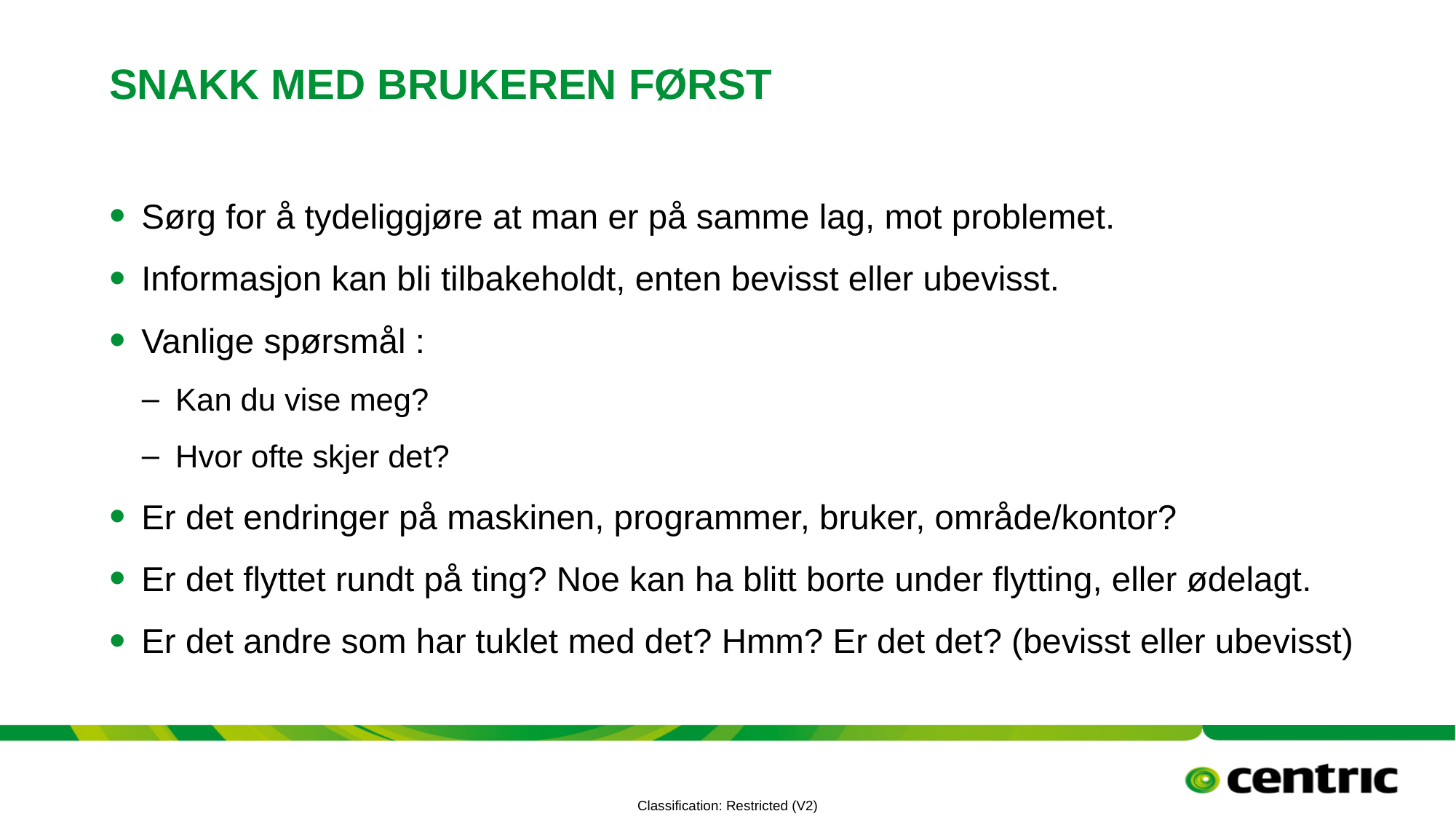

# Snakk med brukeren først
Sørg for å tydeliggjøre at man er på samme lag, mot problemet.
Informasjon kan bli tilbakeholdt, enten bevisst eller ubevisst.
Vanlige spørsmål :
Kan du vise meg?
Hvor ofte skjer det?
Er det endringer på maskinen, programmer, bruker, område/kontor?
Er det flyttet rundt på ting? Noe kan ha blitt borte under flytting, eller ødelagt.
Er det andre som har tuklet med det? Hmm? Er det det? (bevisst eller ubevisst)

Morten Bergfall - 11 oktober 2022